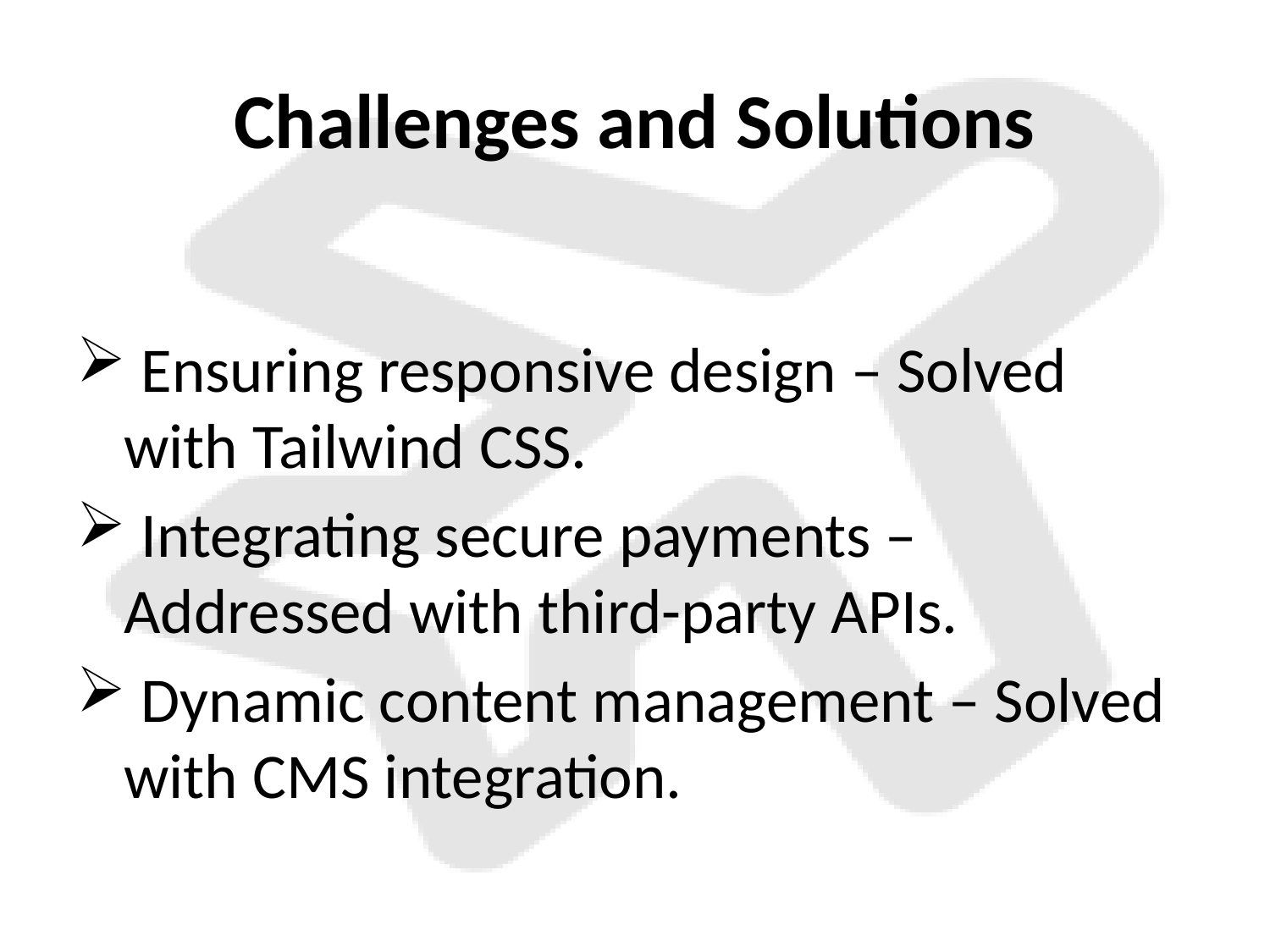

# Challenges and Solutions
 Ensuring responsive design – Solved with Tailwind CSS.
 Integrating secure payments – Addressed with third-party APIs.
 Dynamic content management – Solved with CMS integration.